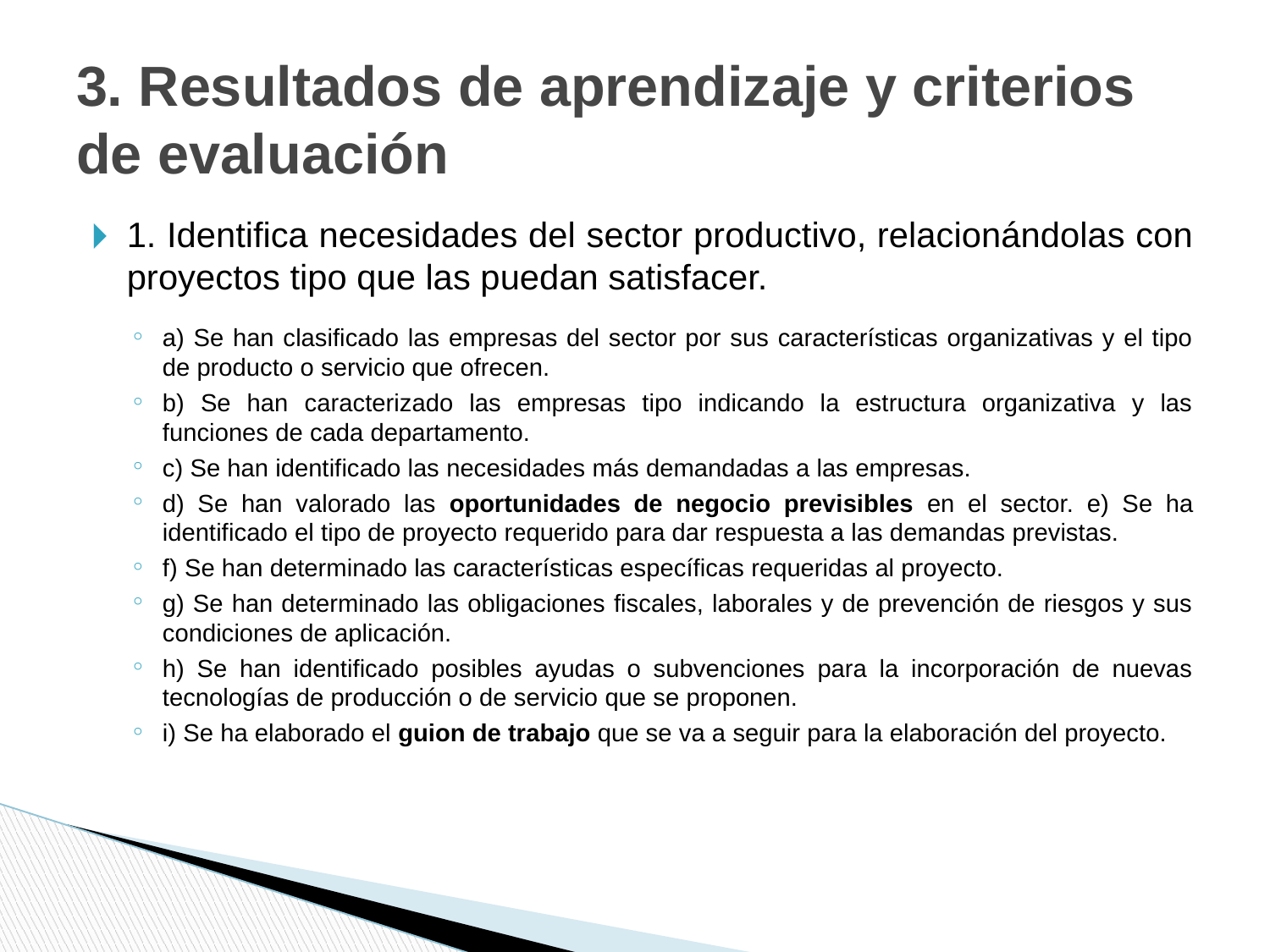

# 3. Resultados de aprendizaje y criterios de evaluación
1. Identifica necesidades del sector productivo, relacionándolas con proyectos tipo que las puedan satisfacer.

a) Se han clasificado las empresas del sector por sus características organizativas y el tipo de producto o servicio que ofrecen.
b) Se han caracterizado las empresas tipo indicando la estructura organizativa y las funciones de cada departamento.
c) Se han identificado las necesidades más demandadas a las empresas.
d) Se han valorado las oportunidades de negocio previsibles en el sector. e) Se ha identificado el tipo de proyecto requerido para dar respuesta a las demandas previstas.
f) Se han determinado las características específicas requeridas al proyecto.
g) Se han determinado las obligaciones fiscales, laborales y de prevención de riesgos y sus condiciones de aplicación.
h) Se han identificado posibles ayudas o subvenciones para la incorporación de nuevas tecnologías de producción o de servicio que se proponen.
i) Se ha elaborado el guion de trabajo que se va a seguir para la elaboración del proyecto.